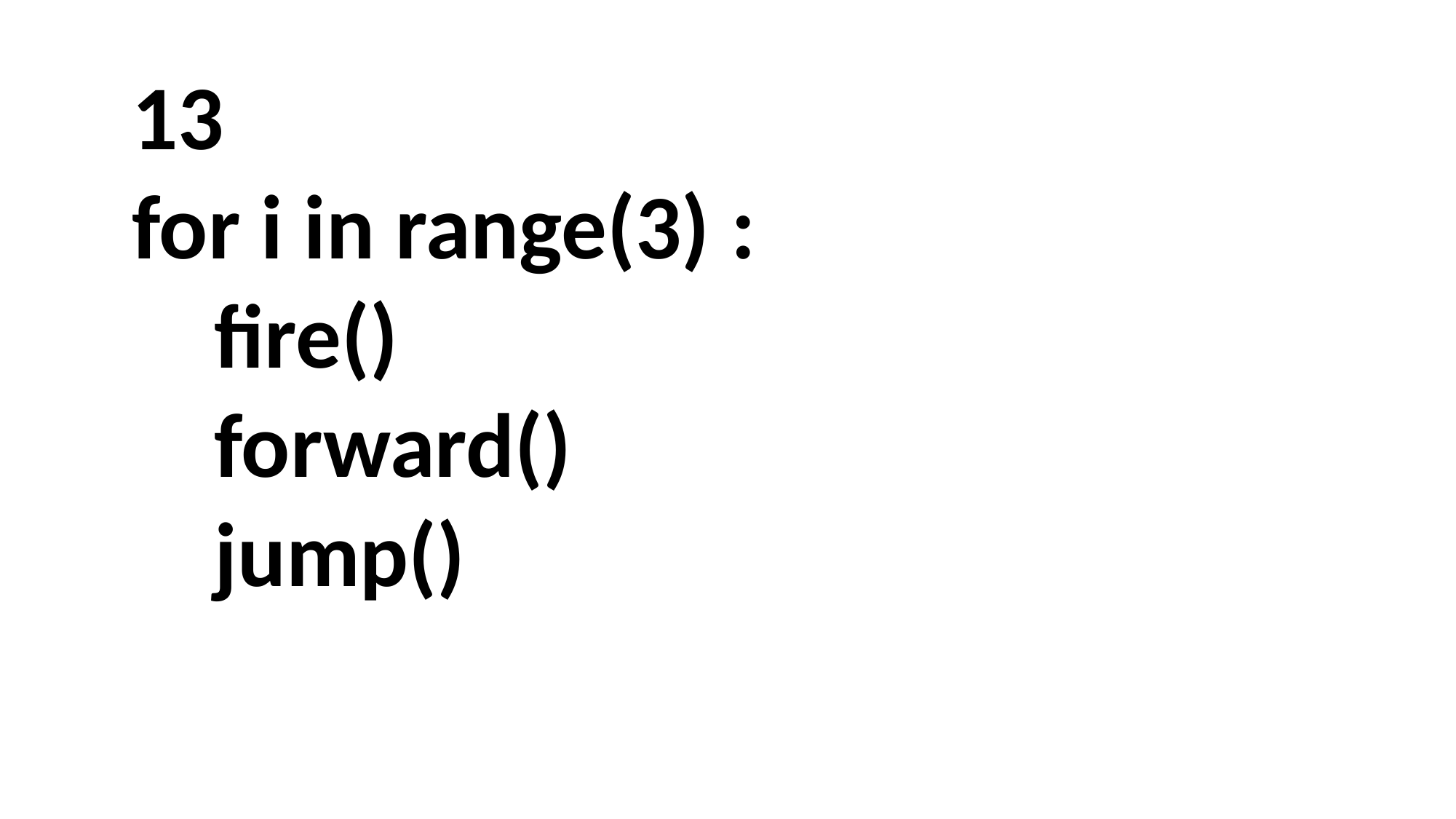

13
for i in range(3) :
    fire()
    forward()
    jump()